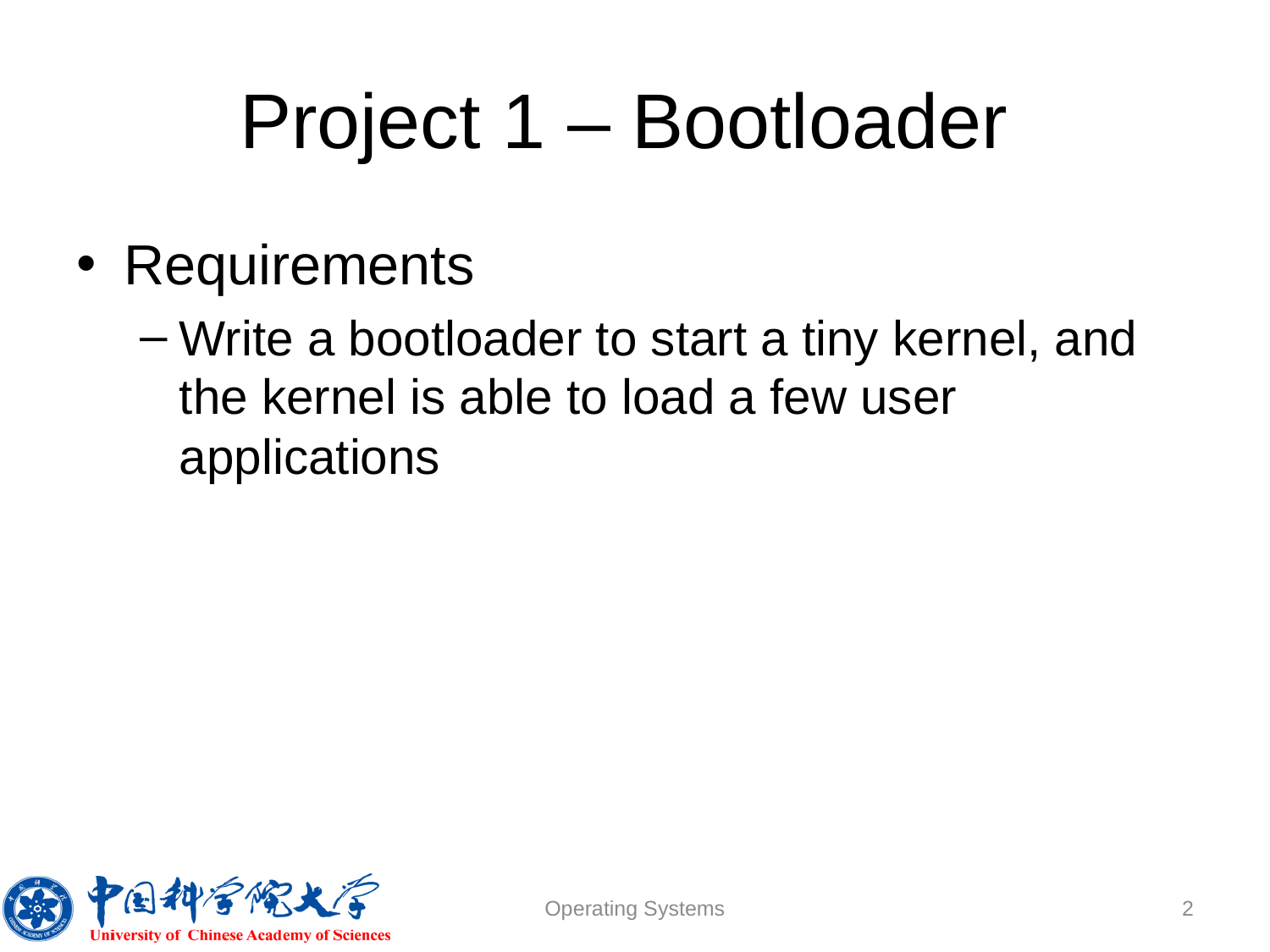

# Project 1 – Bootloader
Requirements
Write a bootloader to start a tiny kernel, and the kernel is able to load a few user applications
Operating Systems
2